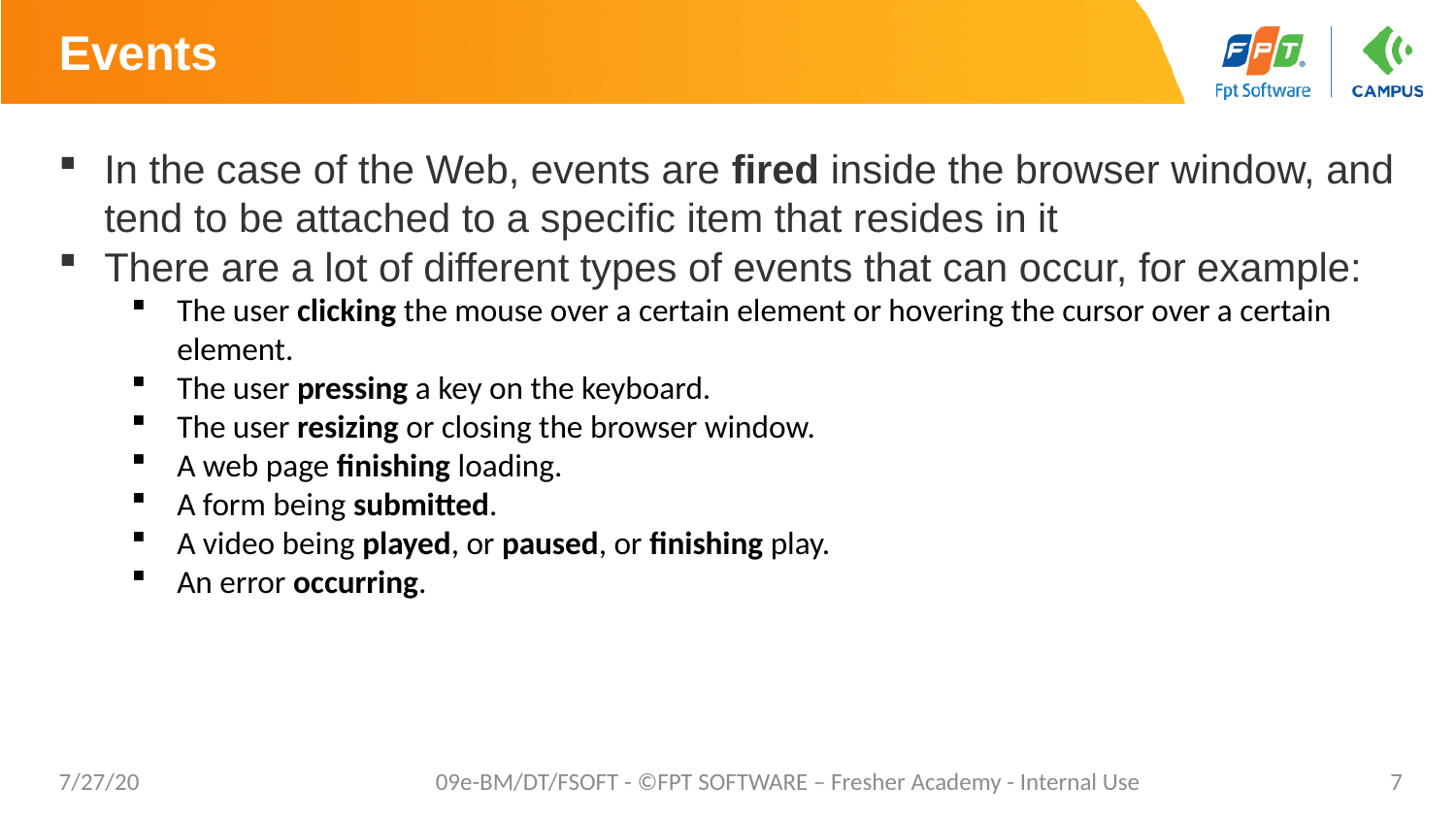

# Events
In the case of the Web, events are fired inside the browser window, and tend to be attached to a specific item that resides in it
There are a lot of different types of events that can occur, for example:
The user clicking the mouse over a certain element or hovering the cursor over a certain element.
The user pressing a key on the keyboard.
The user resizing or closing the browser window.
A web page finishing loading.
A form being submitted.
A video being played, or paused, or finishing play.
An error occurring.
7/27/20
09e-BM/DT/FSOFT - ©FPT SOFTWARE – Fresher Academy - Internal Use
7